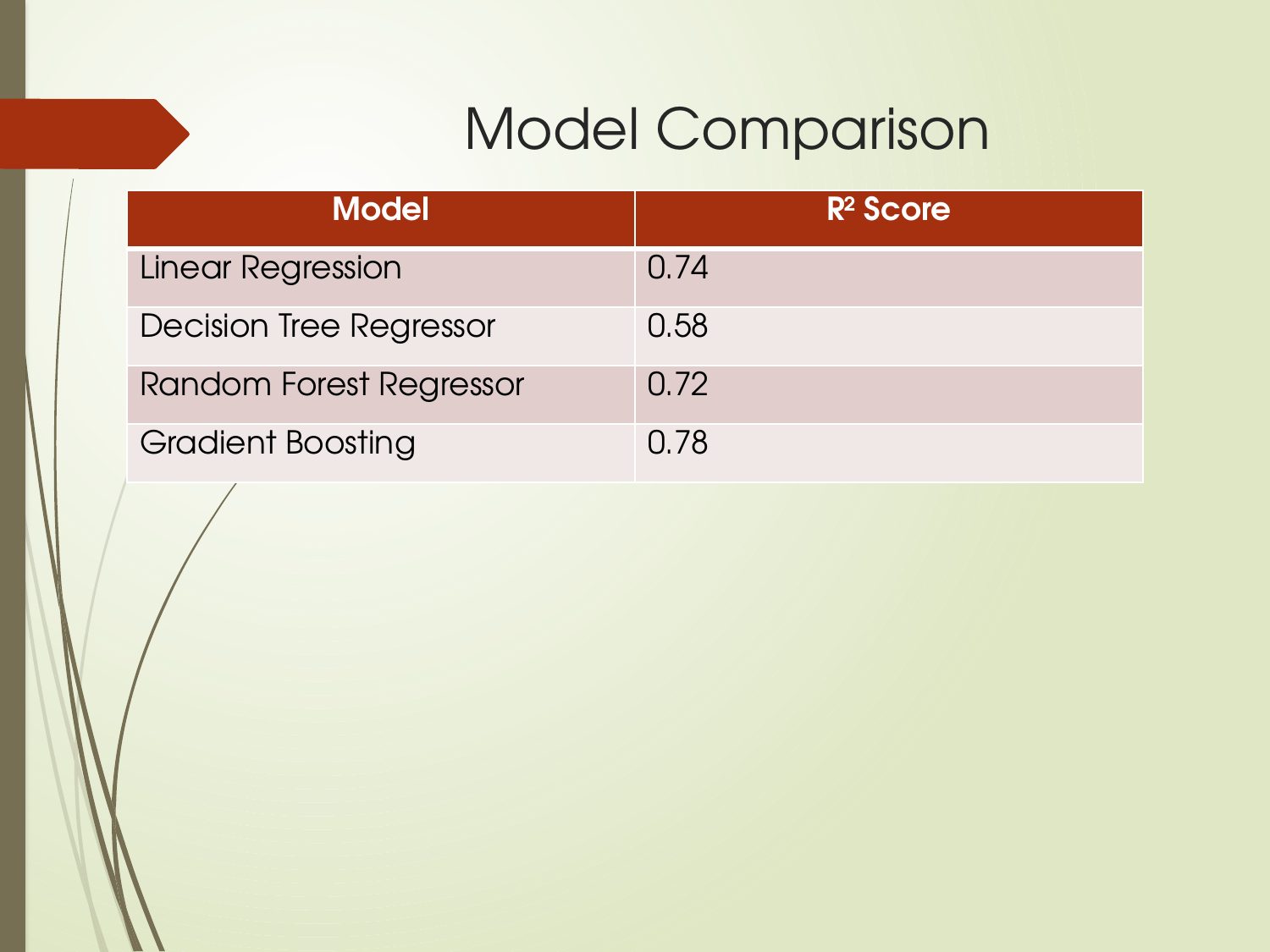

# Model Comparison
| Model | R² Score |
| --- | --- |
| Linear Regression | 0.74 |
| Decision Tree Regressor | 0.58 |
| Random Forest Regressor | 0.72 |
| Gradient Boosting | 0.78 |